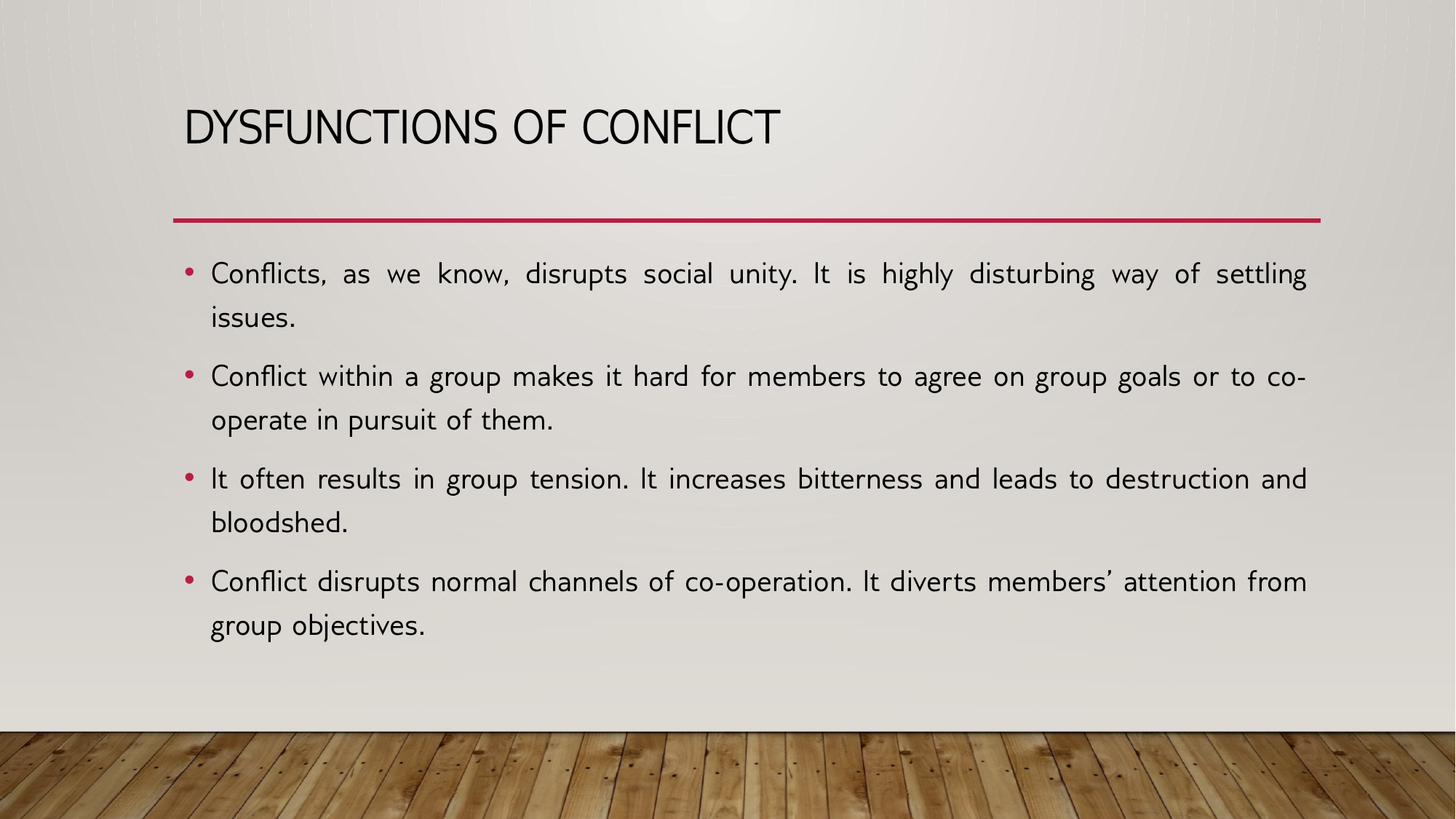

# Dysfunctions of conflict
Conflicts, as we know, disrupts social unity. It is highly disturbing way of settling issues.
Conflict within a group makes it hard for members to agree on group goals or to co-operate in pursuit of them.
It often results in group tension. It increases bitterness and leads to destruction and bloodshed.
Conflict disrupts normal channels of co-operation. It diverts members’ attention from group objectives.